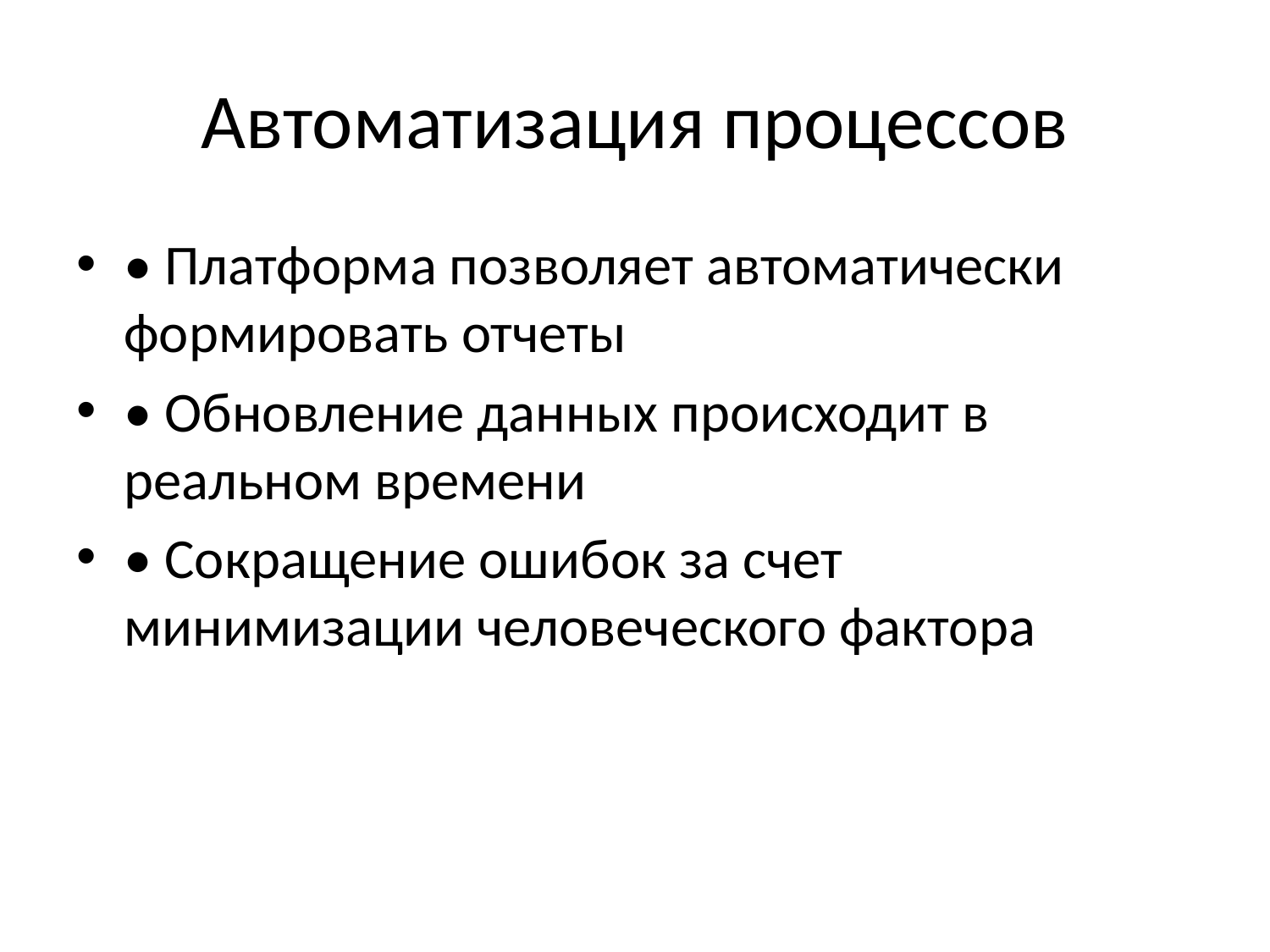

# Автоматизация процессов
• Платформа позволяет автоматически формировать отчеты
• Обновление данных происходит в реальном времени
• Сокращение ошибок за счет минимизации человеческого фактора